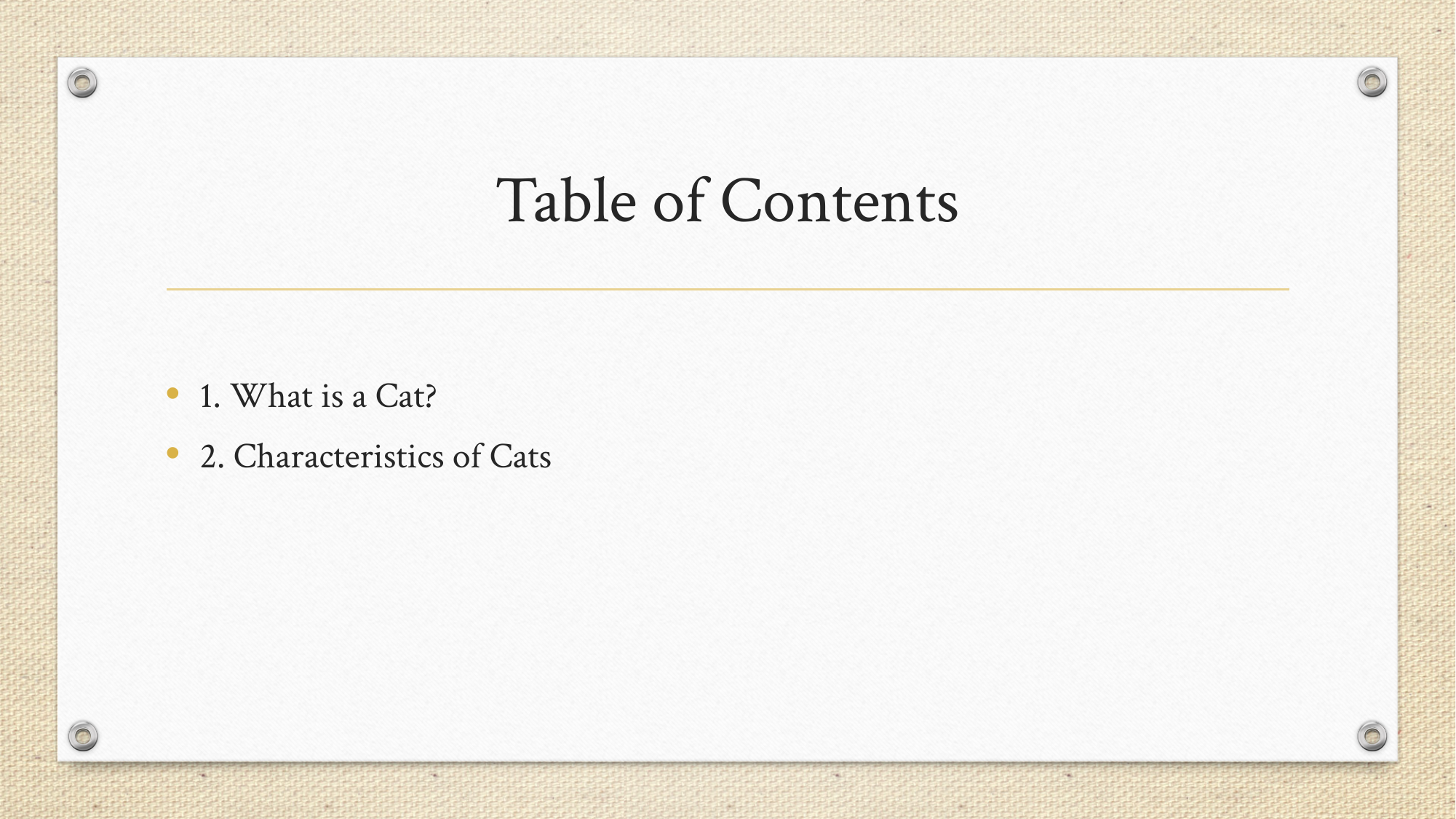

# Table of Contents

1. What is a Cat?
2. Characteristics of Cats